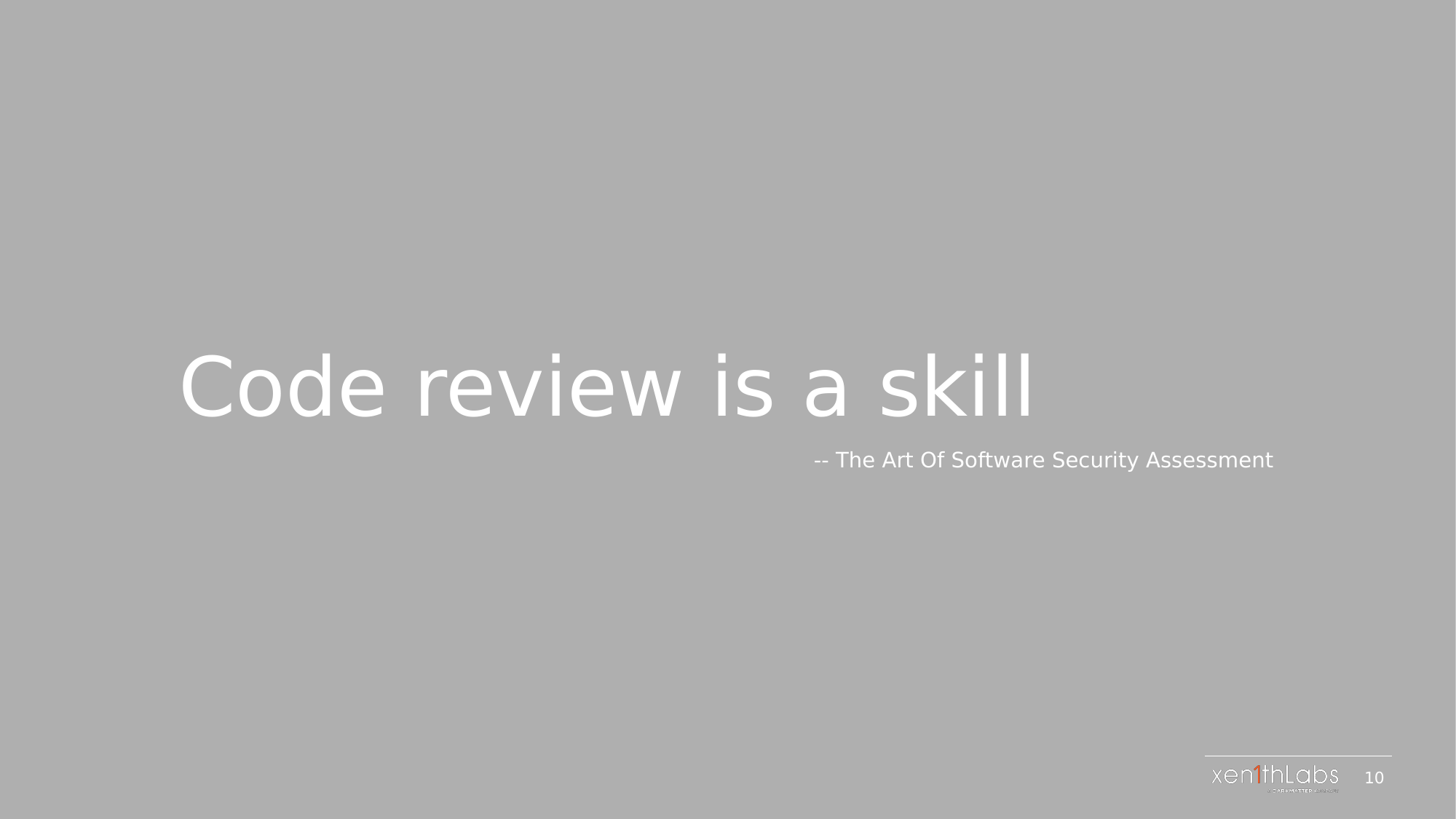

Code review is a skill
-- The Art Of Software Security Assessment